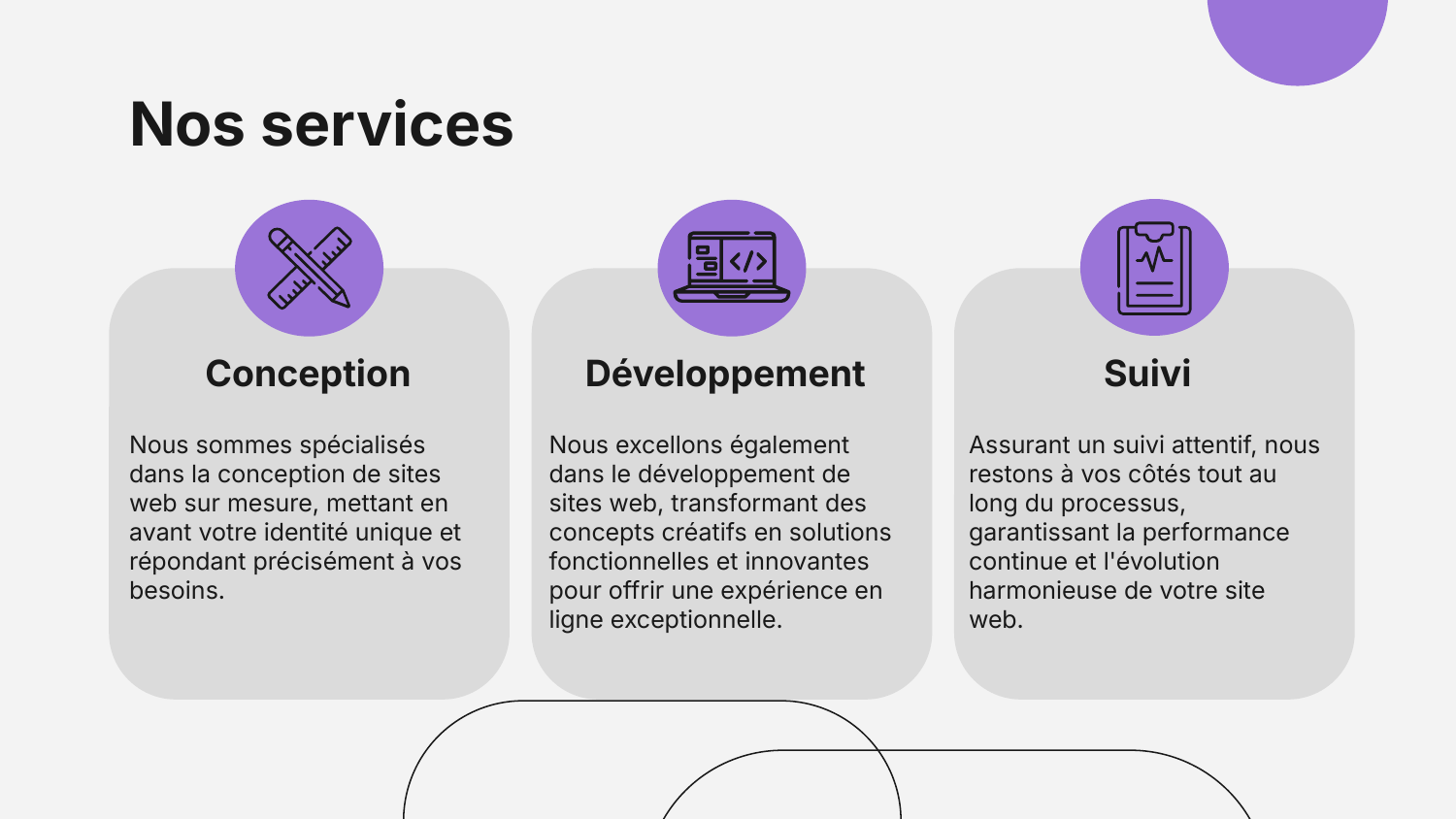

# Nos services

Conception
Nous sommes spécialisés dans la conception de sites web sur mesure, mettant en avant votre identité unique et répondant précisément à vos besoins.

Développement
Suivi
Nous excellons également dans le développement de sites web, transformant des concepts créatifs en solutions fonctionnelles et innovantes pour offrir une expérience en ligne exceptionnelle.
Assurant un suivi attentif, nous restons à vos côtés tout au long du processus, garantissant la performance continue et l'évolution harmonieuse de votre site web.